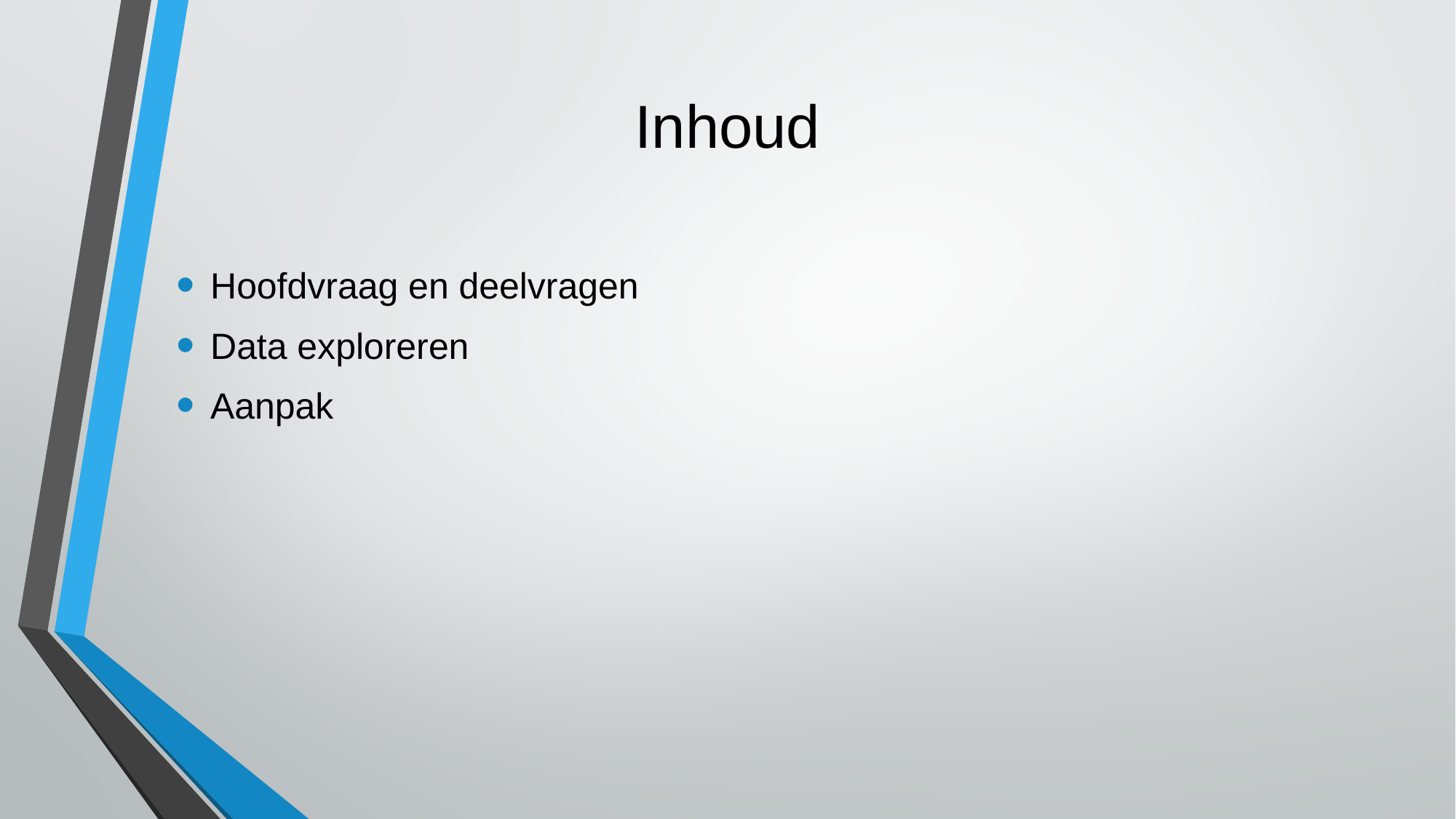

# Inhoud
Hoofdvraag en deelvragen
Data exploreren
Aanpak